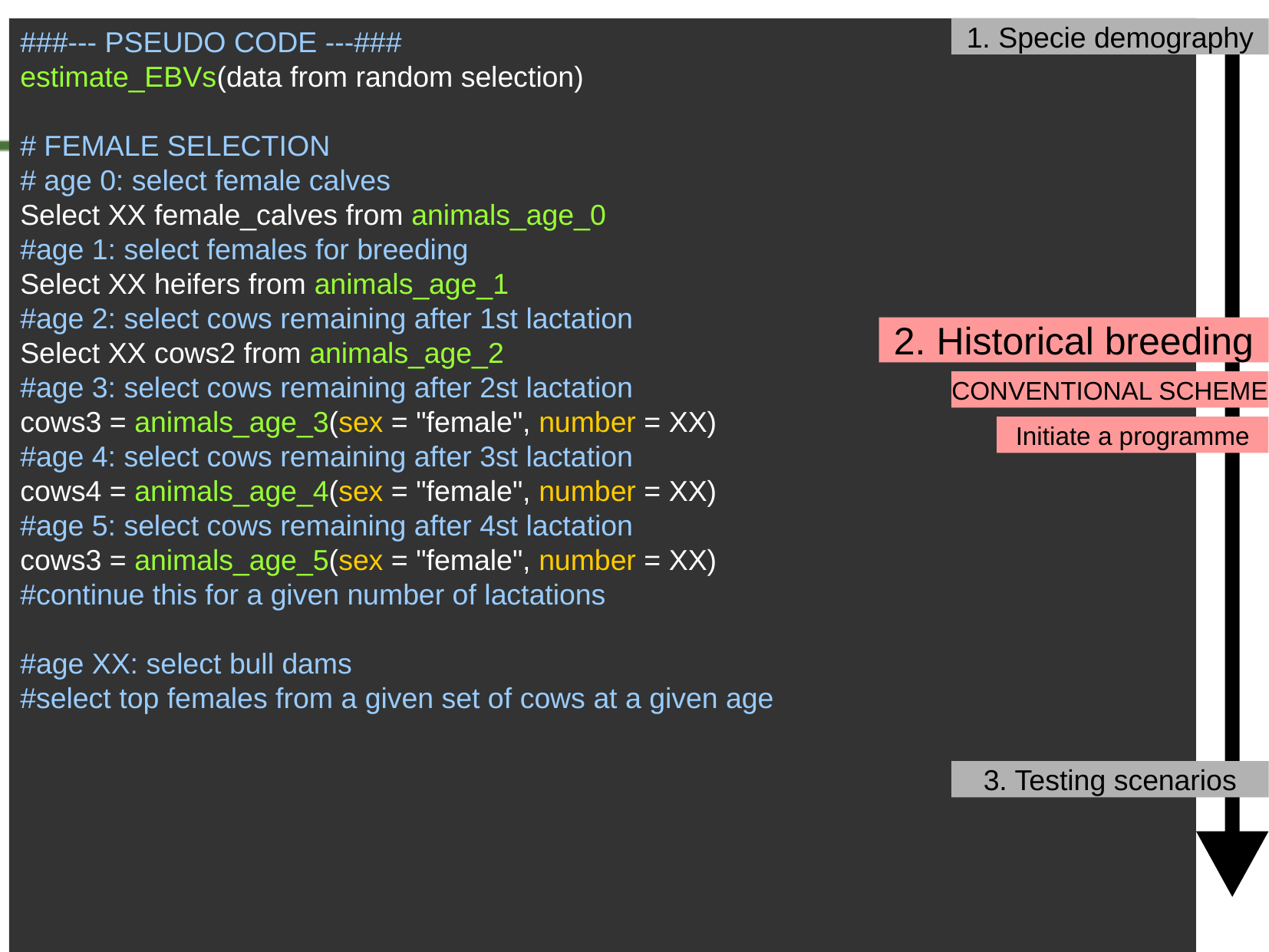

###--- PSEUDO CODE ---###
estimate_EBVs(data from random selection)

# FEMALE SELECTION
# age 0: select female calves
Select XX female_calves from animals_age_0
#age 1: select females for breeding
Select XX heifers from animals_age_1
#age 2: select cows remaining after 1st lactation
Select XX cows2 from animals_age_2
#age 3: select cows remaining after 2st lactation
cows3 = animals_age_3(sex = "female", number = XX)
#age 4: select cows remaining after 3st lactation
cows4 = animals_age_4(sex = "female", number = XX)
#age 5: select cows remaining after 4st lactation
cows3 = animals_age_5(sex = "female", number = XX)
#continue this for a given number of lactations

#age XX: select bull dams
#select top females from a given set of cows at a given age
1. Specie demography

2. Historical breeding
CONVENTIONAL SCHEME
Initiate a programme
3. Testing scenarios